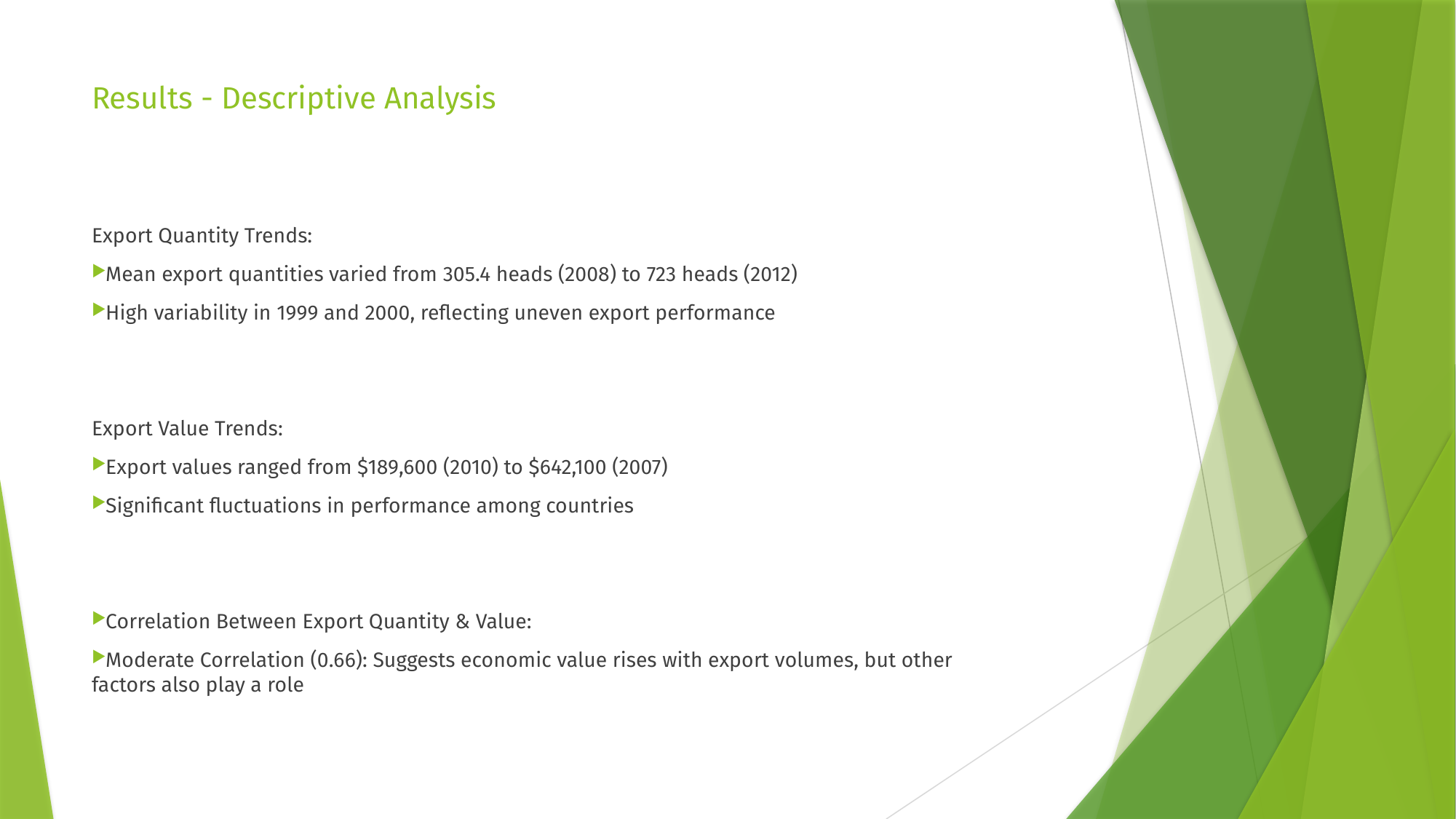

# Results - Descriptive Analysis

Export Quantity Trends:
Mean export quantities varied from 305.4 heads (2008) to 723 heads (2012)
High variability in 1999 and 2000, reflecting uneven export performance

Export Value Trends:
Export values ranged from $189,600 (2010) to $642,100 (2007)
Significant fluctuations in performance among countries

Correlation Between Export Quantity & Value:
Moderate Correlation (0.66): Suggests economic value rises with export volumes, but other factors also play a role